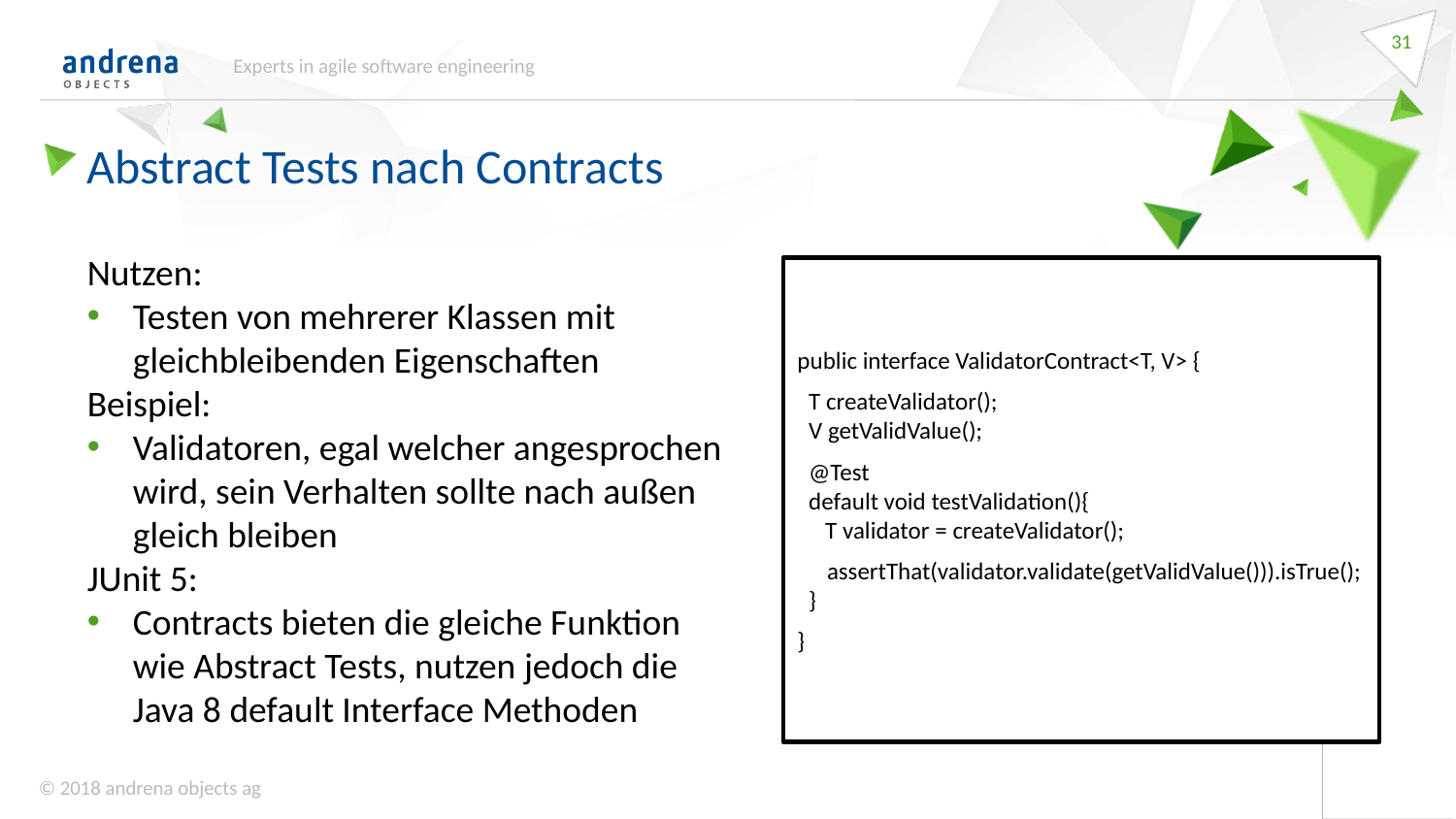

31
Experts in agile software engineering
Abstract Tests nach Contracts
Nutzen:
Testen von mehrerer Klassen mit gleichbleibenden Eigenschaften
Beispiel:
Validatoren, egal welcher angesprochen wird, sein Verhalten sollte nach außen gleich bleiben
JUnit 5:
Contracts bieten die gleiche Funktion wie Abstract Tests, nutzen jedoch die Java 8 default Interface Methoden

public interface ValidatorContract<T, V> {

  T createValidator();
  V getValidValue();

  @Test
  default void testValidation(){
     T validator = createValidator();

            assertThat(validator.validate(getValidValue())).isTrue();
  }

}